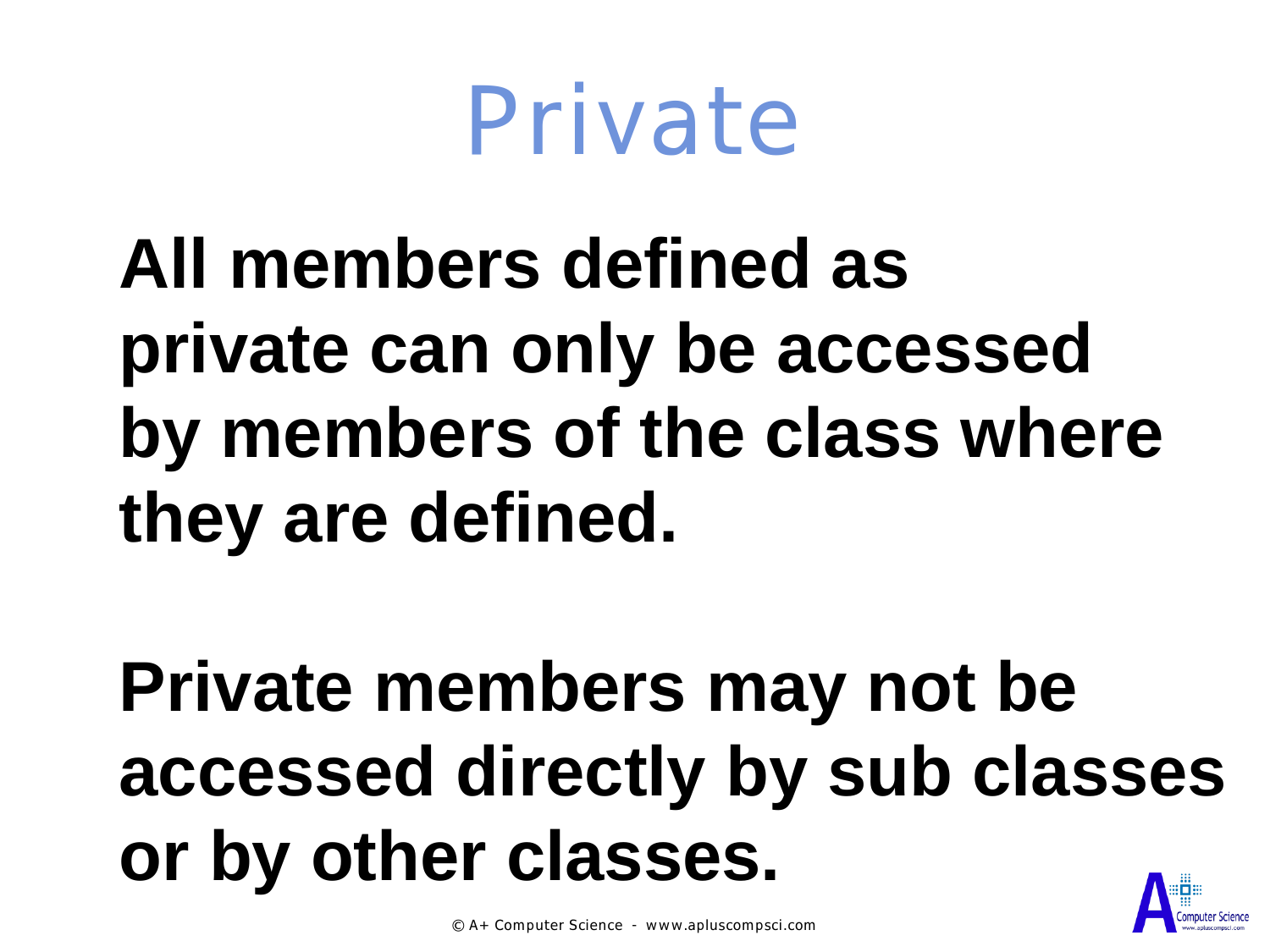

Private
All members defined as
private can only be accessed
by members of the class where
they are defined.

Private members may not be
accessed directly by sub classes
or by other classes.

© A+ Computer Science  -  www.apluscompsci.com